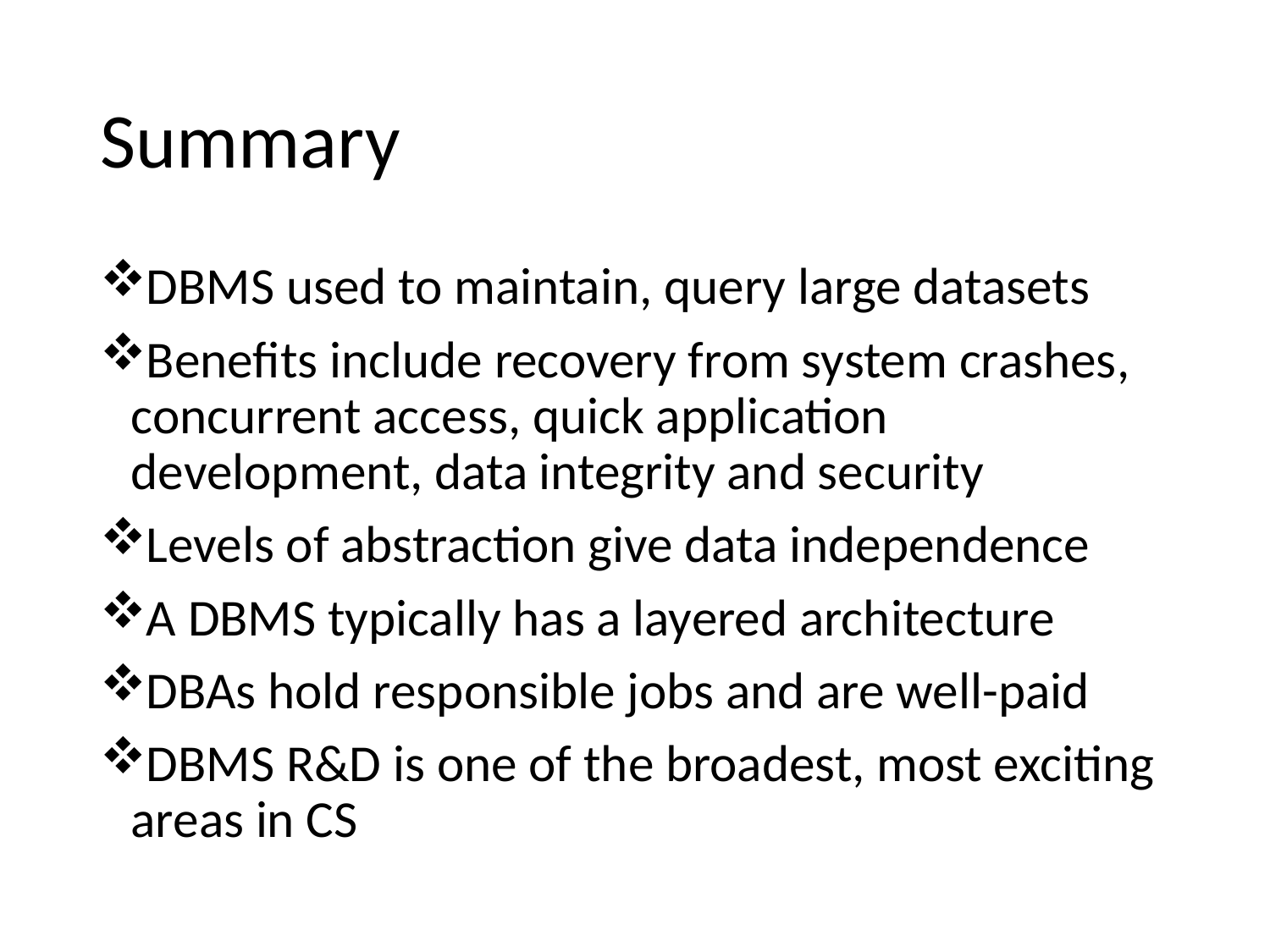

# Summary
DBMS used to maintain, query large datasets
Benefits include recovery from system crashes, concurrent access, quick application development, data integrity and security
Levels of abstraction give data independence
A DBMS typically has a layered architecture
DBAs hold responsible jobs and are well-paid
DBMS R&D is one of the broadest, most exciting areas in CS